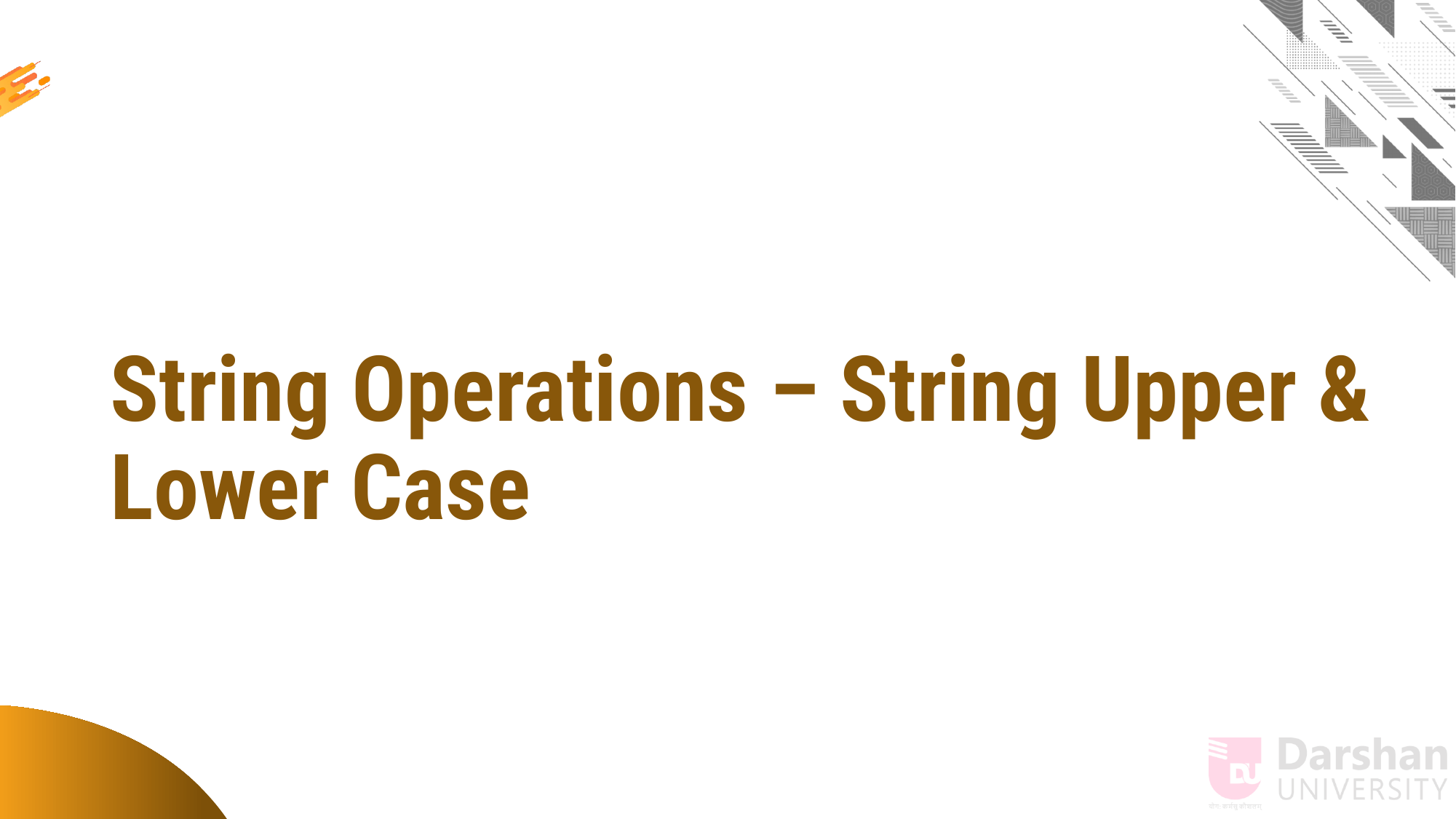

# String Operations – String Upper & Lower Case